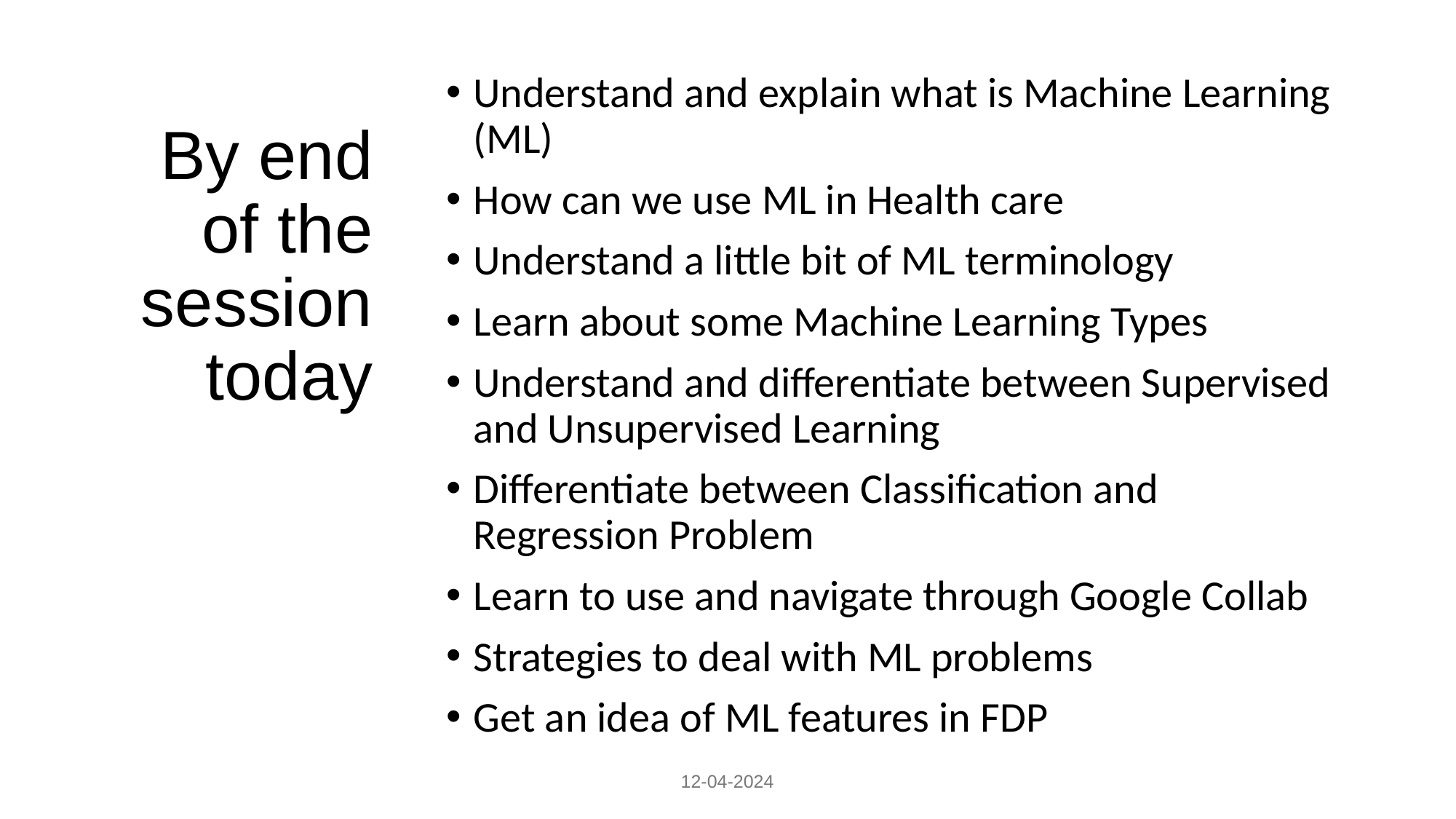

Understand and explain what is Machine Learning (ML)
How can we use ML in Health care
Understand a little bit of ML terminology
Learn about some Machine Learning Types
Understand and differentiate between Supervised and Unsupervised Learning
Differentiate between Classification and Regression Problem
Learn to use and navigate through Google Collab
Strategies to deal with ML problems
Get an idea of ML features in FDP

# By end of the session today
12-04-2024